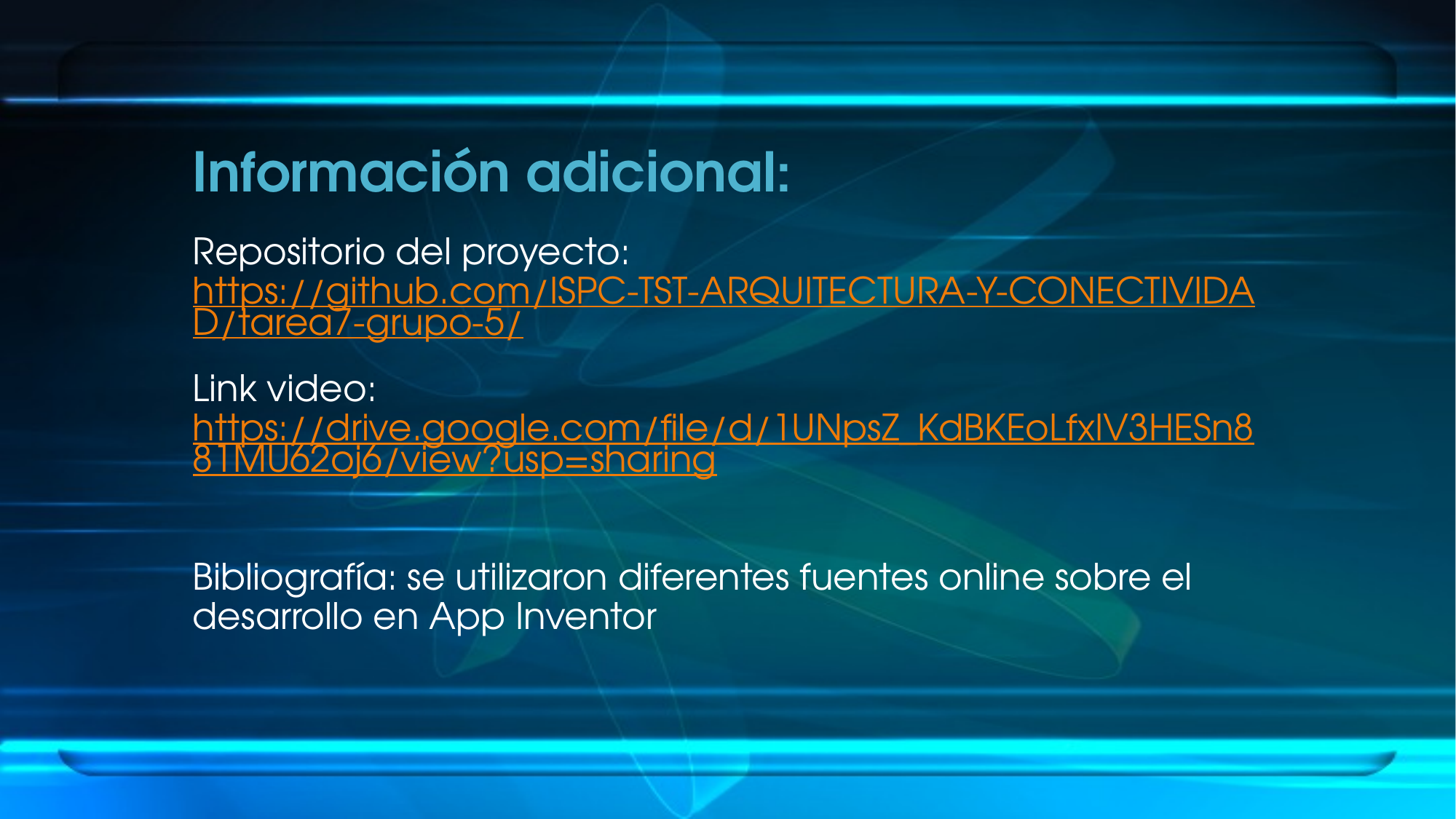

# Información adicional:
Repositorio del proyecto: https://github.com/ISPC-TST-ARQUITECTURA-Y-CONECTIVIDAD/tarea7-grupo-5/
Link video: https://drive.google.com/file/d/1UNpsZ_KdBKEoLfxIV3HESn881MU62oj6/view?usp=sharing
Bibliografía: se utilizaron diferentes fuentes online sobre el desarrollo en App Inventor